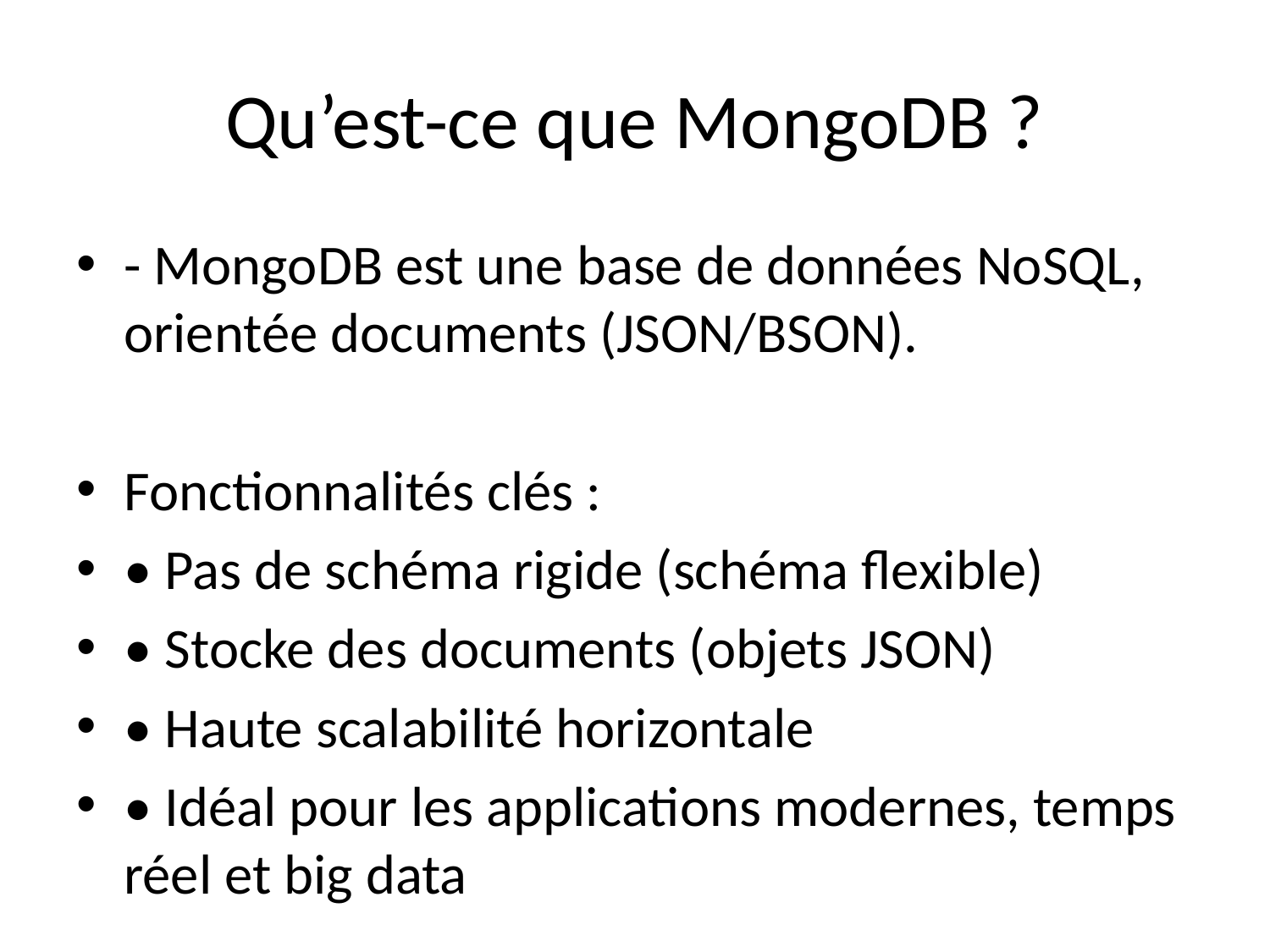

# Qu’est-ce que MongoDB ?
- MongoDB est une base de données NoSQL, orientée documents (JSON/BSON).

Fonctionnalités clés :
• Pas de schéma rigide (schéma flexible)
• Stocke des documents (objets JSON)
• Haute scalabilité horizontale
• Idéal pour les applications modernes, temps réel et big data

Utilisation : Très utilisé dans la stack MERN (MongoDB, Express, React, Node.js)